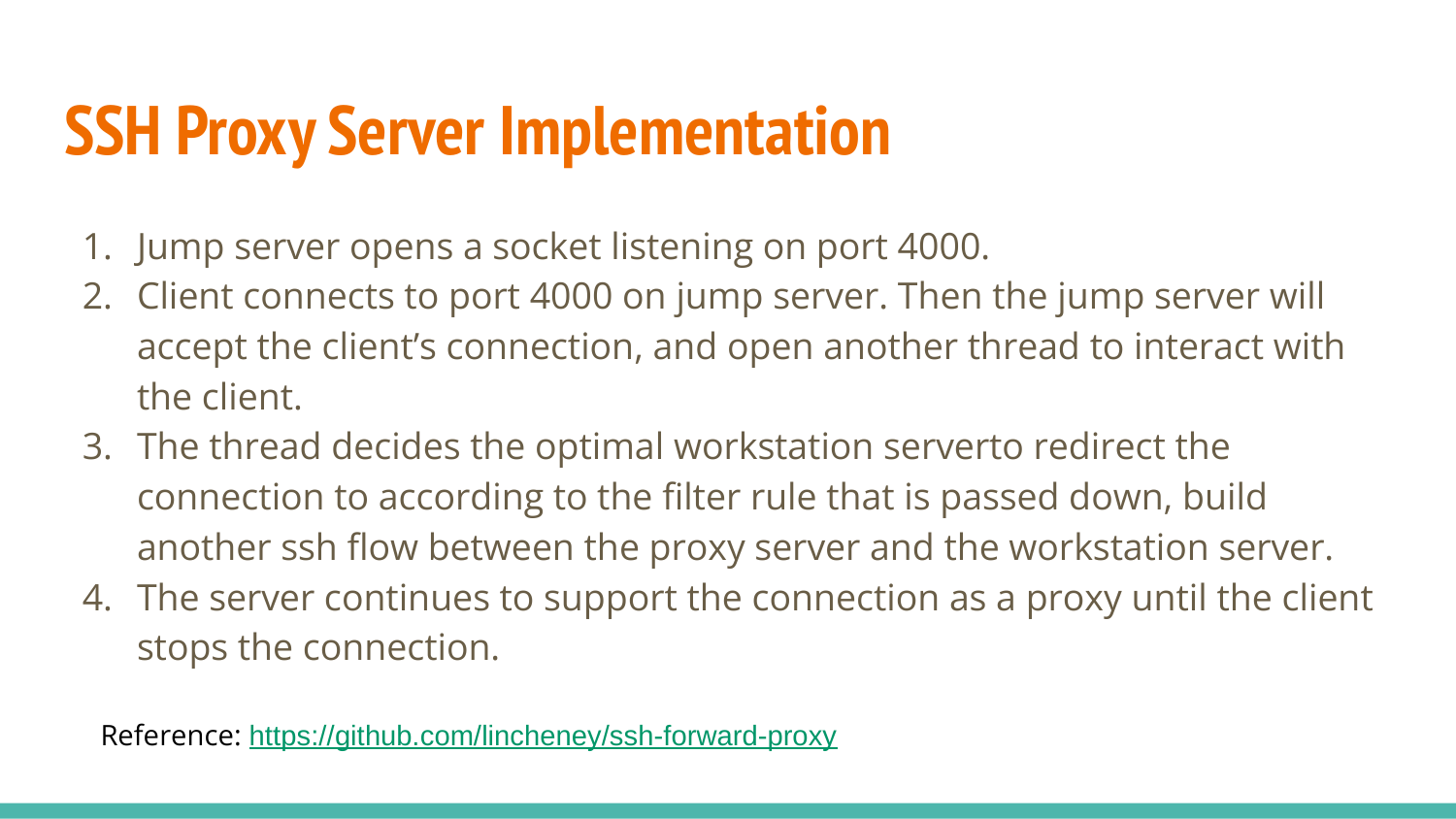

# SSH Proxy Server Implementation
Jump server opens a socket listening on port 4000.
Client connects to port 4000 on jump server. Then the jump server will accept the client’s connection, and open another thread to interact with the client.
The thread decides the optimal workstation serverto redirect the connection to according to the filter rule that is passed down, build another ssh flow between the proxy server and the workstation server.
The server continues to support the connection as a proxy until the client stops the connection.
Reference: https://github.com/lincheney/ssh-forward-proxy